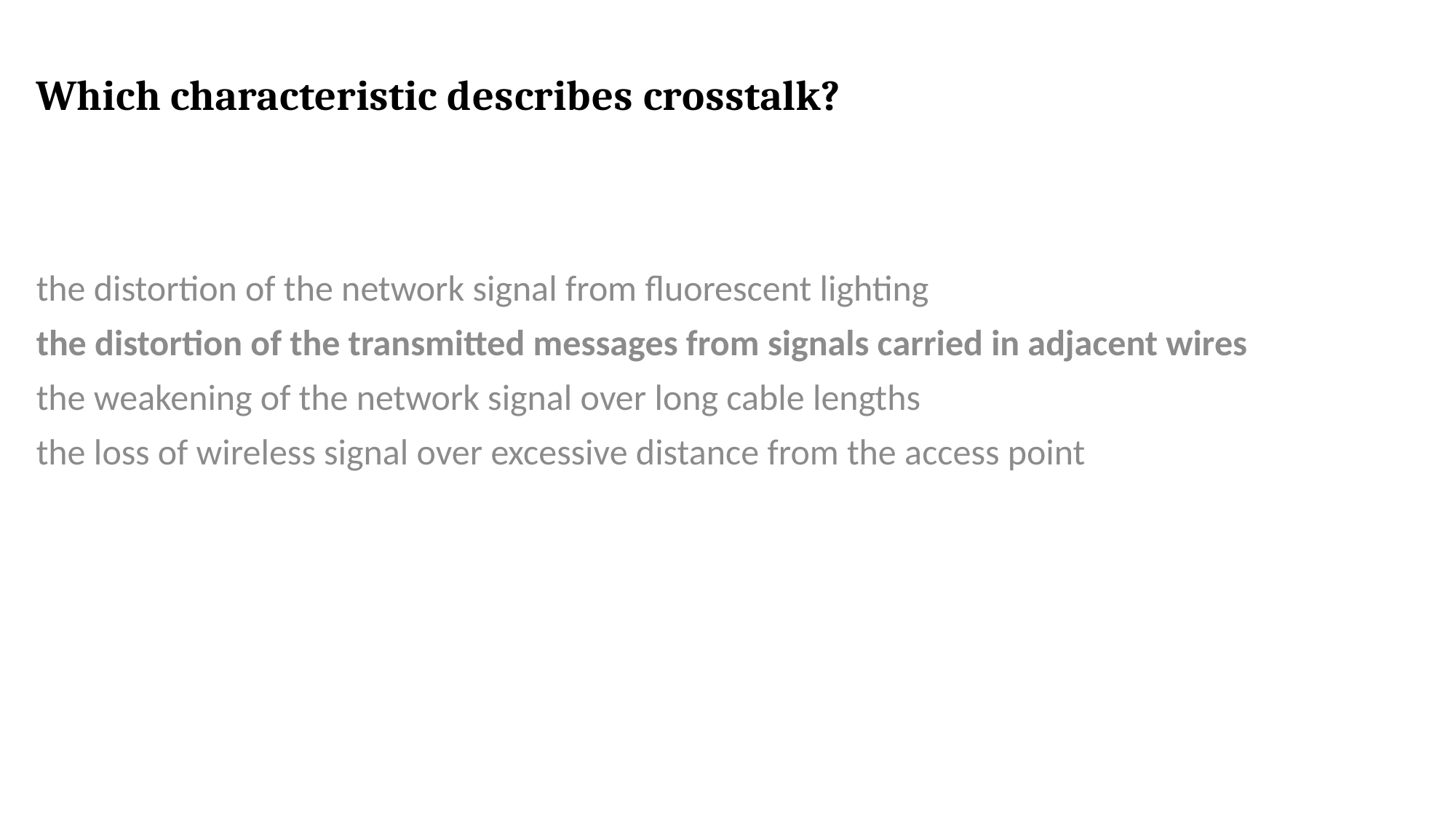

# Which characteristic describes crosstalk?
the distortion of the network signal from fluorescent lighting
the distortion of the transmitted messages from signals carried in adjacent wires
the weakening of the network signal over long cable lengths
the loss of wireless signal over excessive distance from the access point